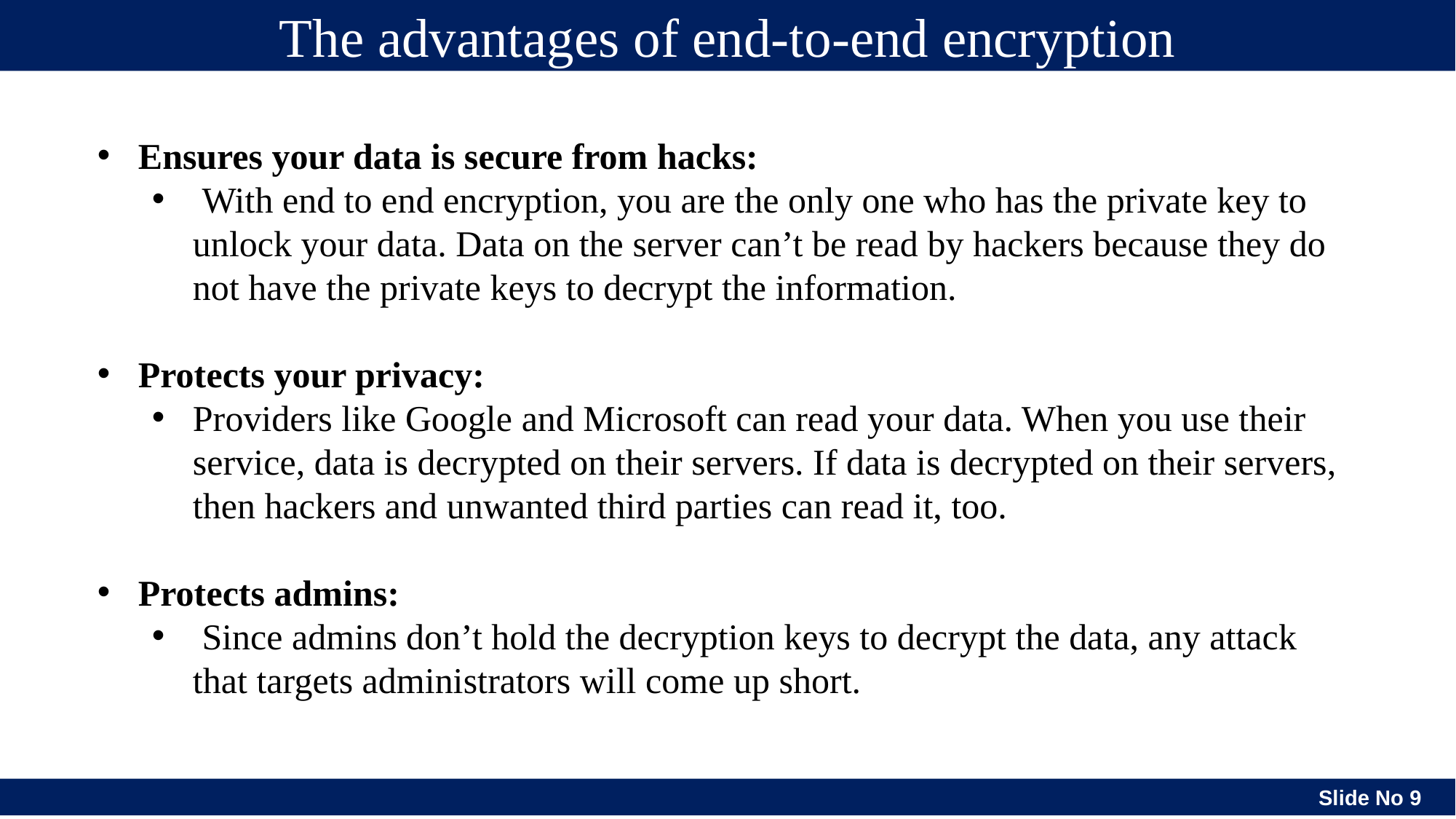

# The advantages of end-to-end encryption
Ensures your data is secure from hacks:
 With end to end encryption, you are the only one who has the private key to unlock your data. Data on the server can’t be read by hackers because they do not have the private keys to decrypt the information.
Protects your privacy:
Providers like Google and Microsoft can read your data. When you use their service, data is decrypted on their servers. If data is decrypted on their servers, then hackers and unwanted third parties can read it, too.

Protects admins:
 Since admins don’t hold the decryption keys to decrypt the data, any attack that targets administrators will come up short.